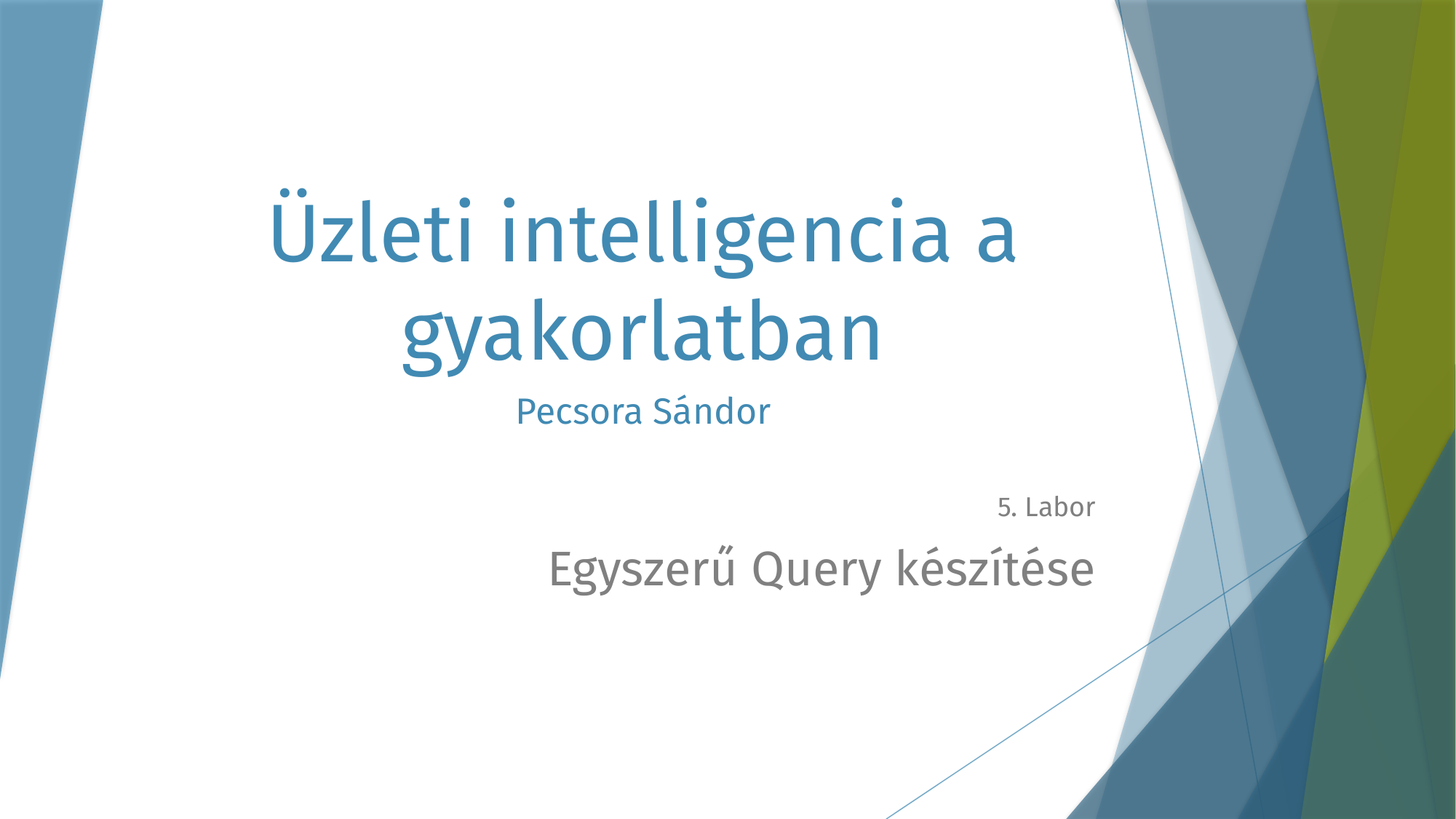

# Üzleti intelligencia a gyakorlatban
Pecsora Sándor
5. Labor
Egyszerű Query készítése